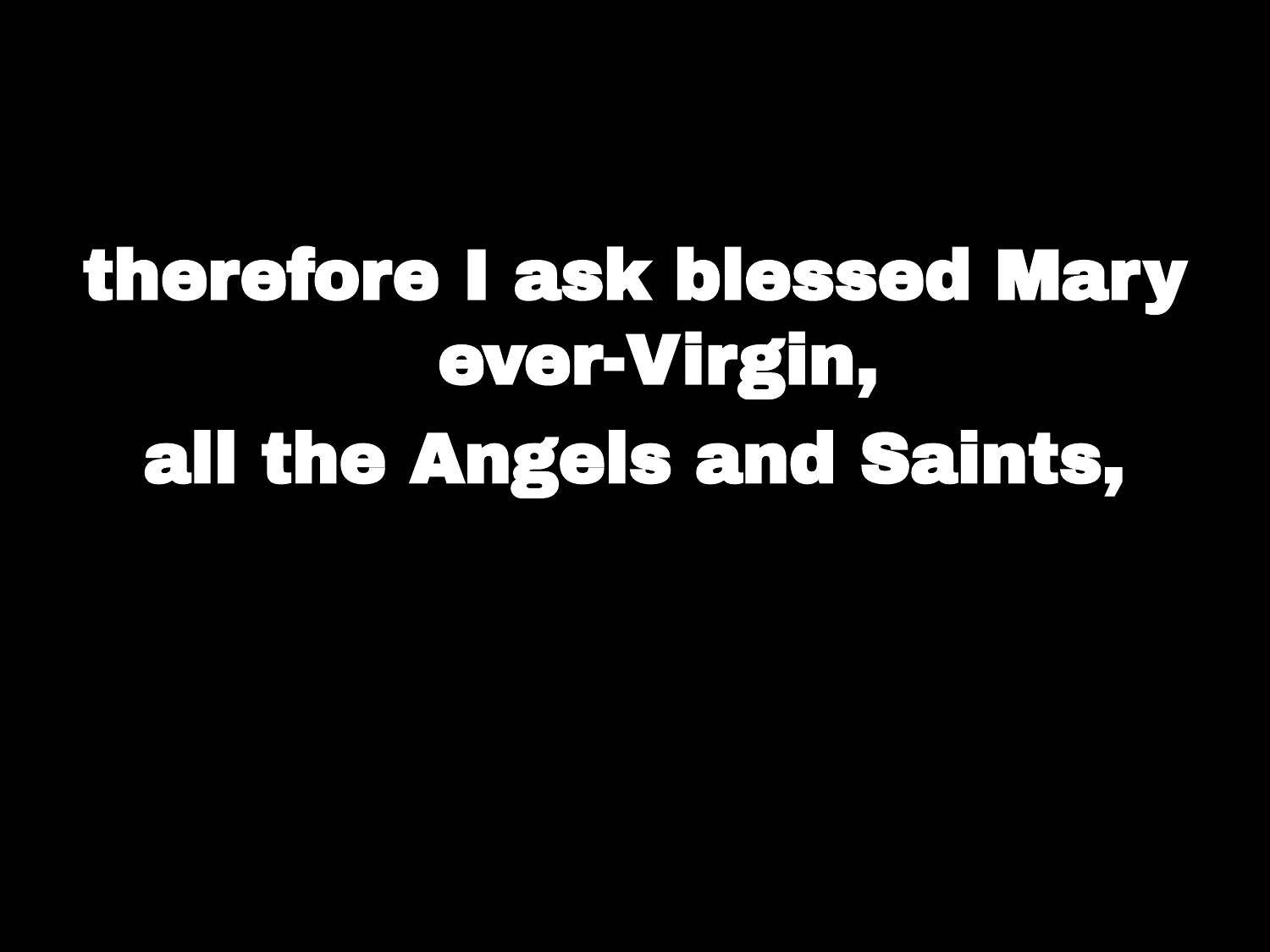

#
therefore I ask blessed Mary ever-Virgin,
all the Angels and Saints,